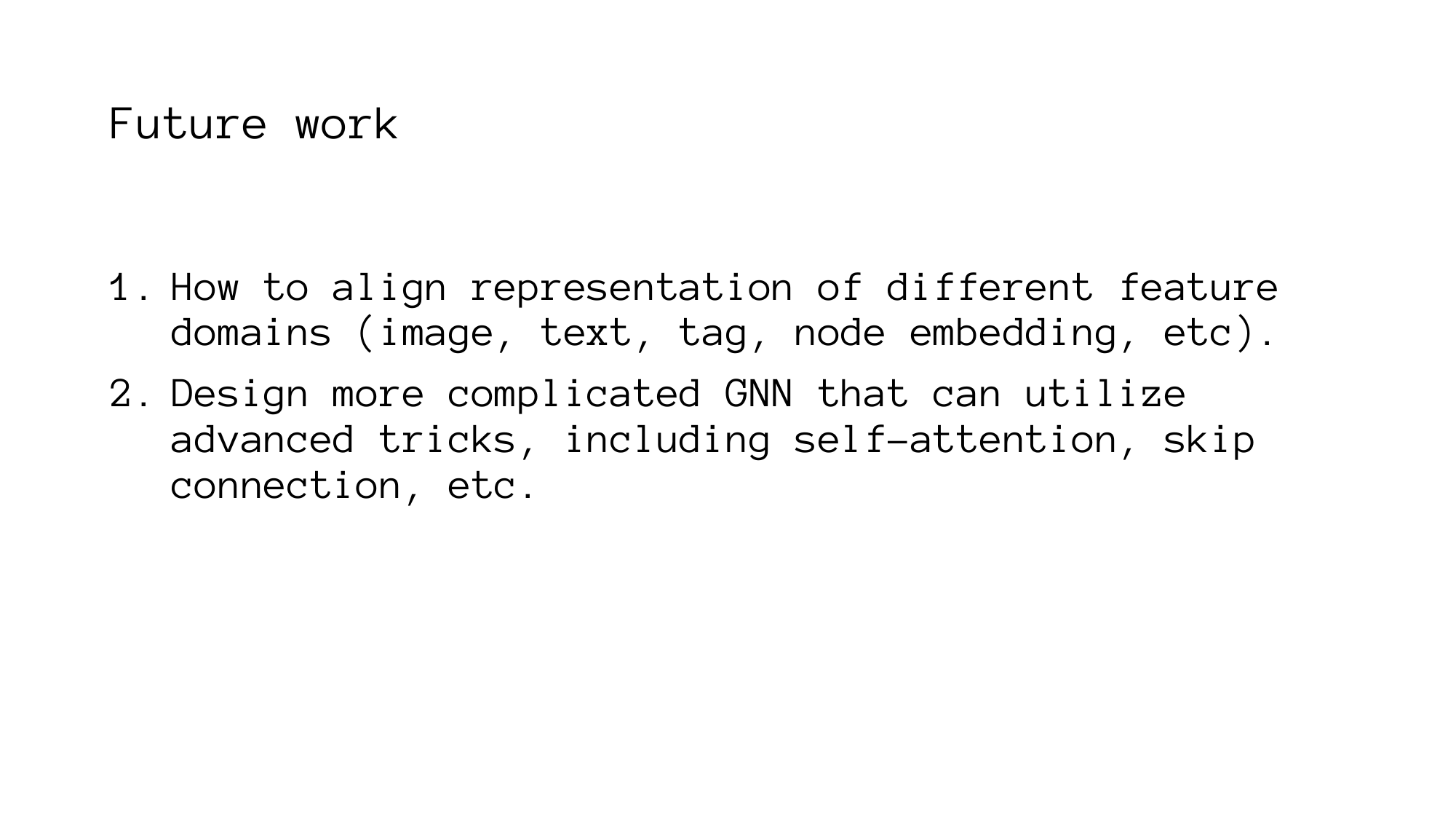

# Future work
How to align representation of different feature domains (image, text, tag, node embedding, etc).
Design more complicated GNN that can utilize advanced tricks, including self-attention, skip connection, etc.